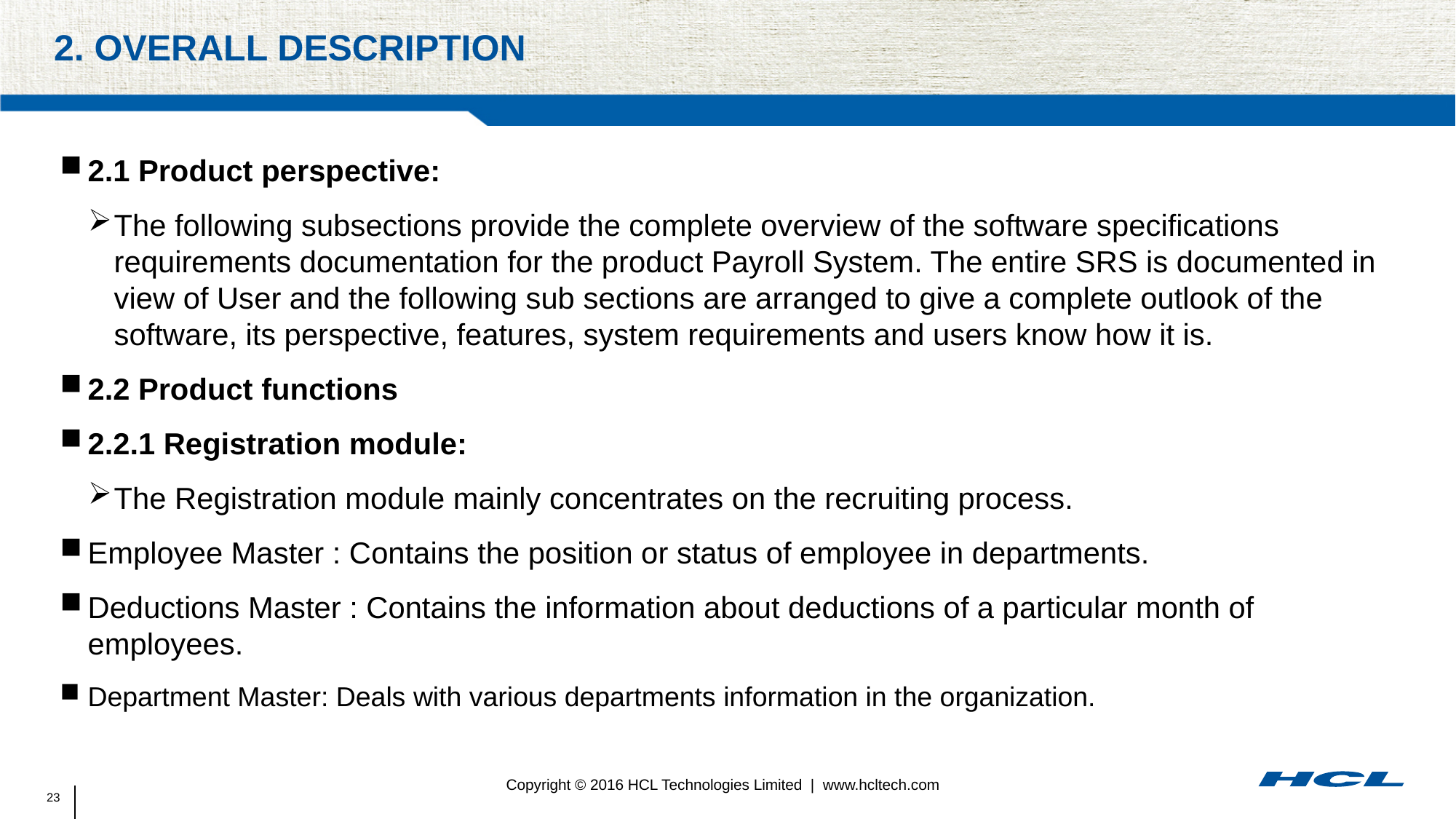

# 2. Overall description
2.1 Product perspective:
The following subsections provide the complete overview of the software specifications requirements documentation for the product Payroll System. The entire SRS is documented in view of User and the following sub sections are arranged to give a complete outlook of the software, its perspective, features, system requirements and users know how it is.
2.2 Product functions
2.2.1 Registration module:
The Registration module mainly concentrates on the recruiting process.
Employee Master : Contains the position or status of employee in departments.
Deductions Master : Contains the information about deductions of a particular month of employees.
Department Master: Deals with various departments information in the organization.